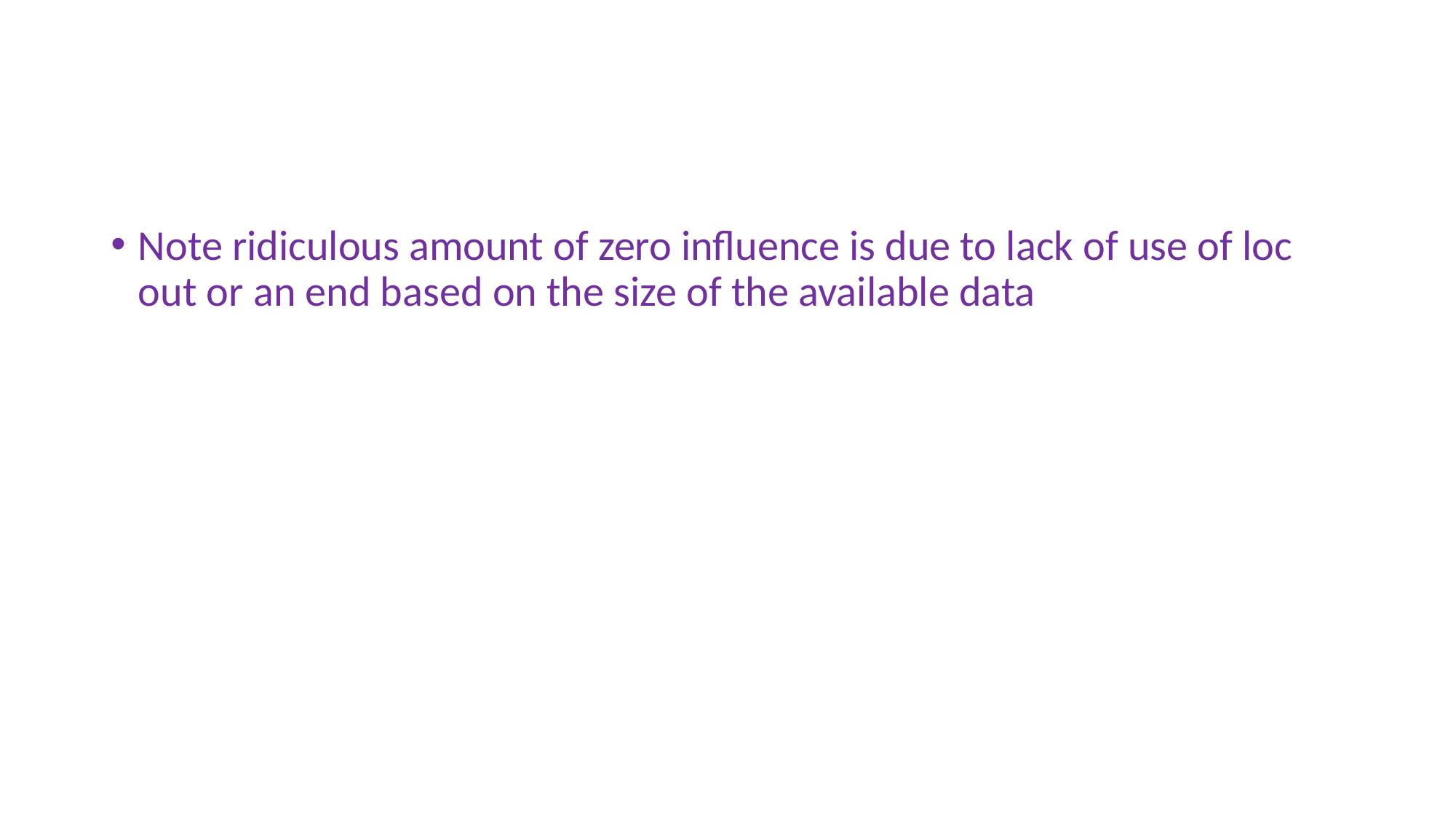

#
Note ridiculous amount of zero influence is due to lack of use of loc out or an end based on the size of the available data